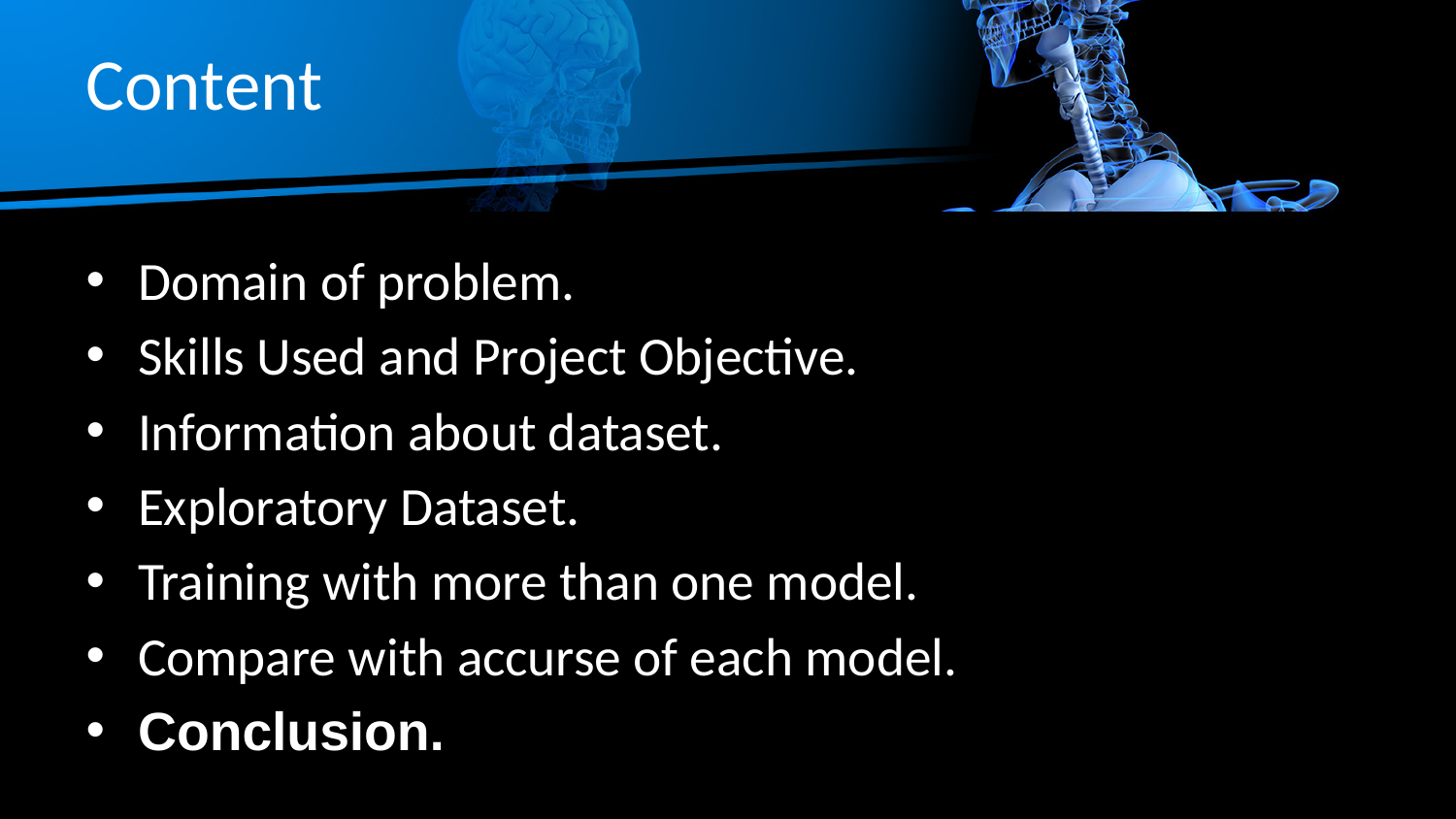

# Content
Domain of problem.
Skills Used and Project Objective.
Information about dataset.
Exploratory Dataset.
Training with more than one model.
Compare with accurse of each model.
Conclusion.